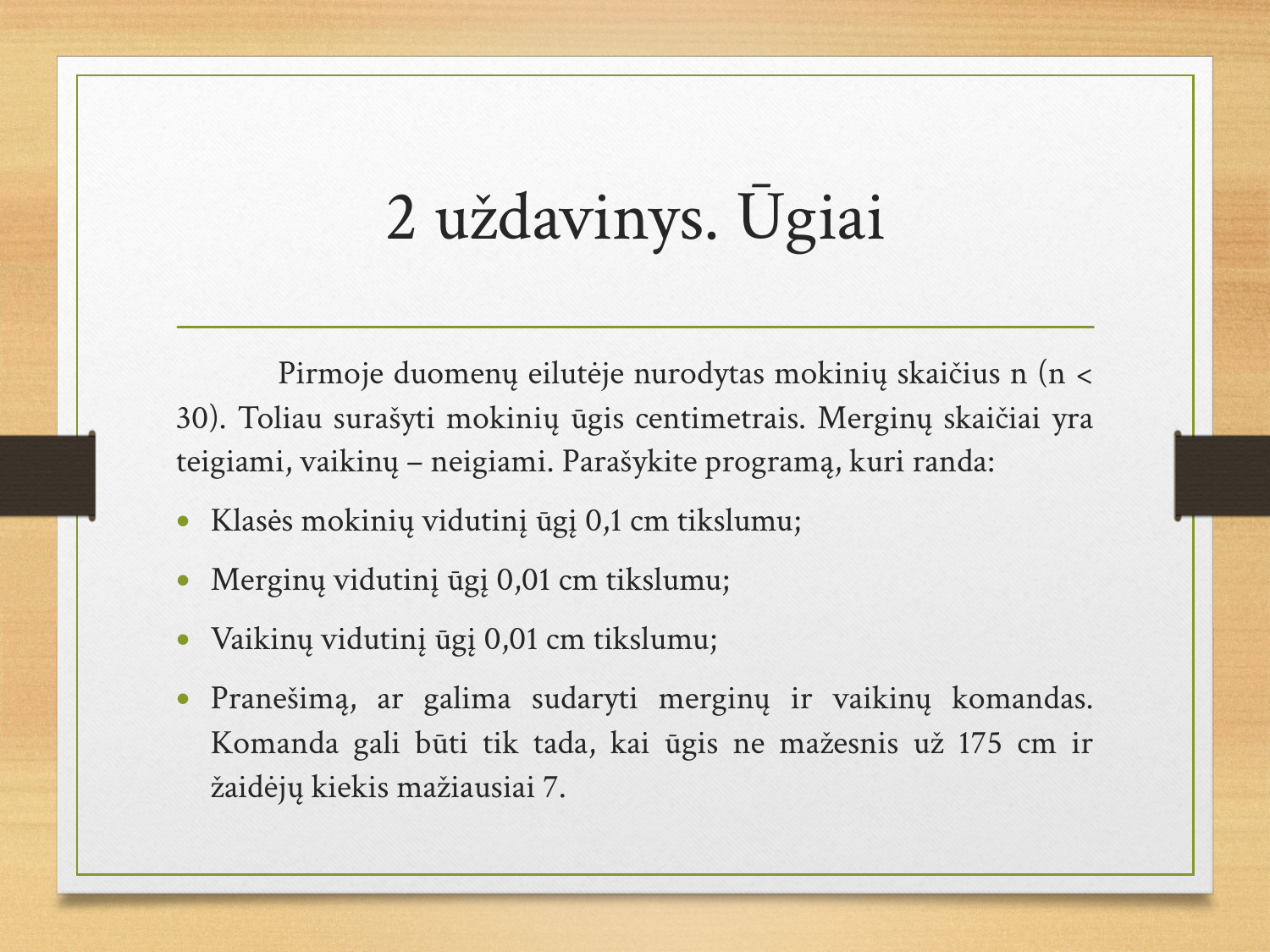

# 2 uždavinys. Ūgiai
	Pirmoje duomenų eilutėje nurodytas mokinių skaičius n (n < 30). Toliau surašyti mokinių ūgis centimetrais. Merginų skaičiai yra teigiami, vaikinų – neigiami. Parašykite programą, kuri randa:
Klasės mokinių vidutinį ūgį 0,1 cm tikslumu;
Merginų vidutinį ūgį 0,01 cm tikslumu;
Vaikinų vidutinį ūgį 0,01 cm tikslumu;
Pranešimą, ar galima sudaryti merginų ir vaikinų komandas. Komanda gali būti tik tada, kai ūgis ne mažesnis už 175 cm ir žaidėjų kiekis mažiausiai 7.